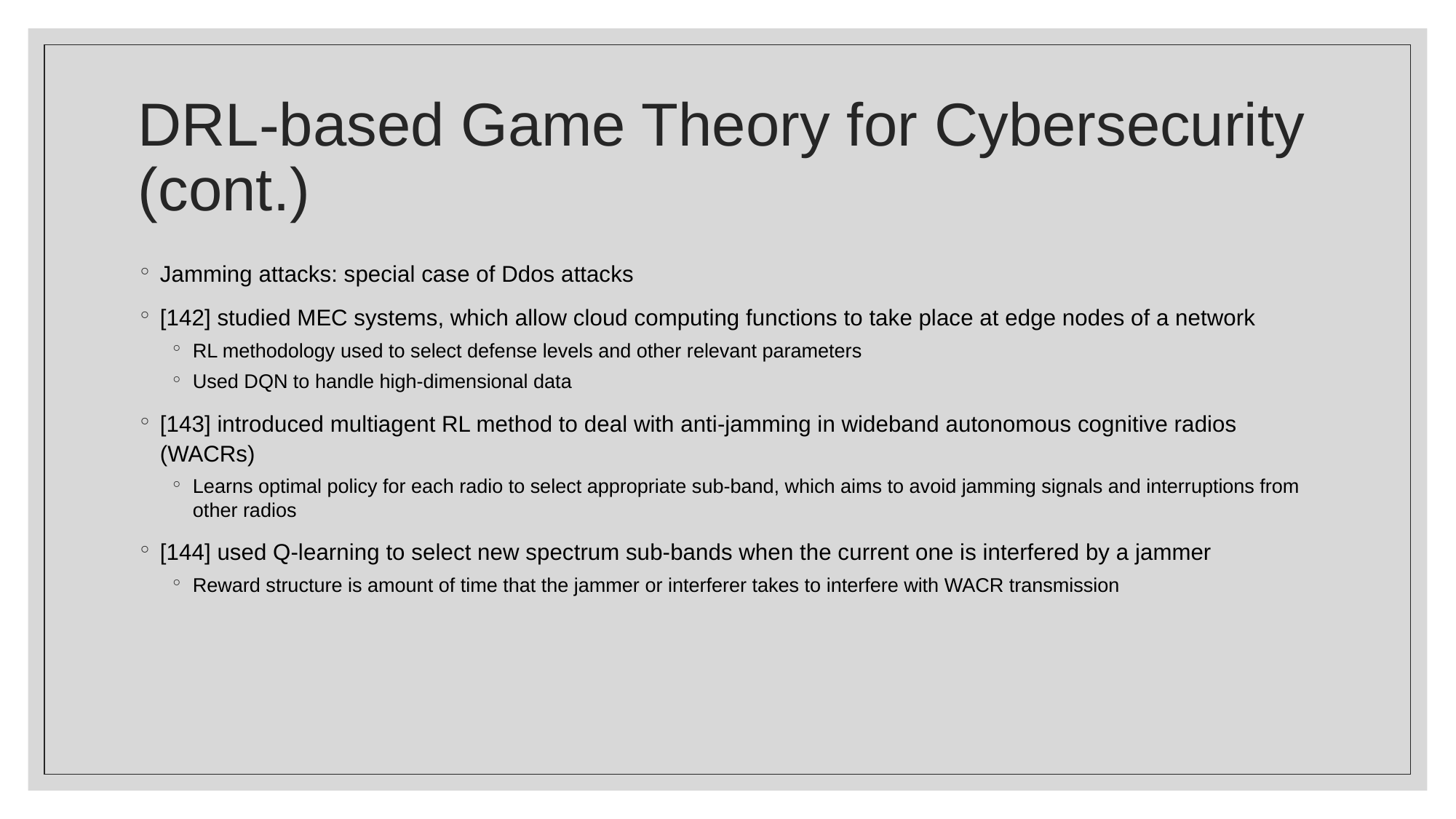

# DRL-based Game Theory for Cybersecurity (cont.)
Jamming attacks: special case of Ddos attacks
[142] studied MEC systems, which allow cloud computing functions to take place at edge nodes of a network
RL methodology used to select defense levels and other relevant parameters
Used DQN to handle high-dimensional data
[143] introduced multiagent RL method to deal with anti-jamming in wideband autonomous cognitive radios (WACRs)
Learns optimal policy for each radio to select appropriate sub-band, which aims to avoid jamming signals and interruptions from other radios
[144] used Q-learning to select new spectrum sub-bands when the current one is interfered by a jammer
Reward structure is amount of time that the jammer or interferer takes to interfere with WACR transmission